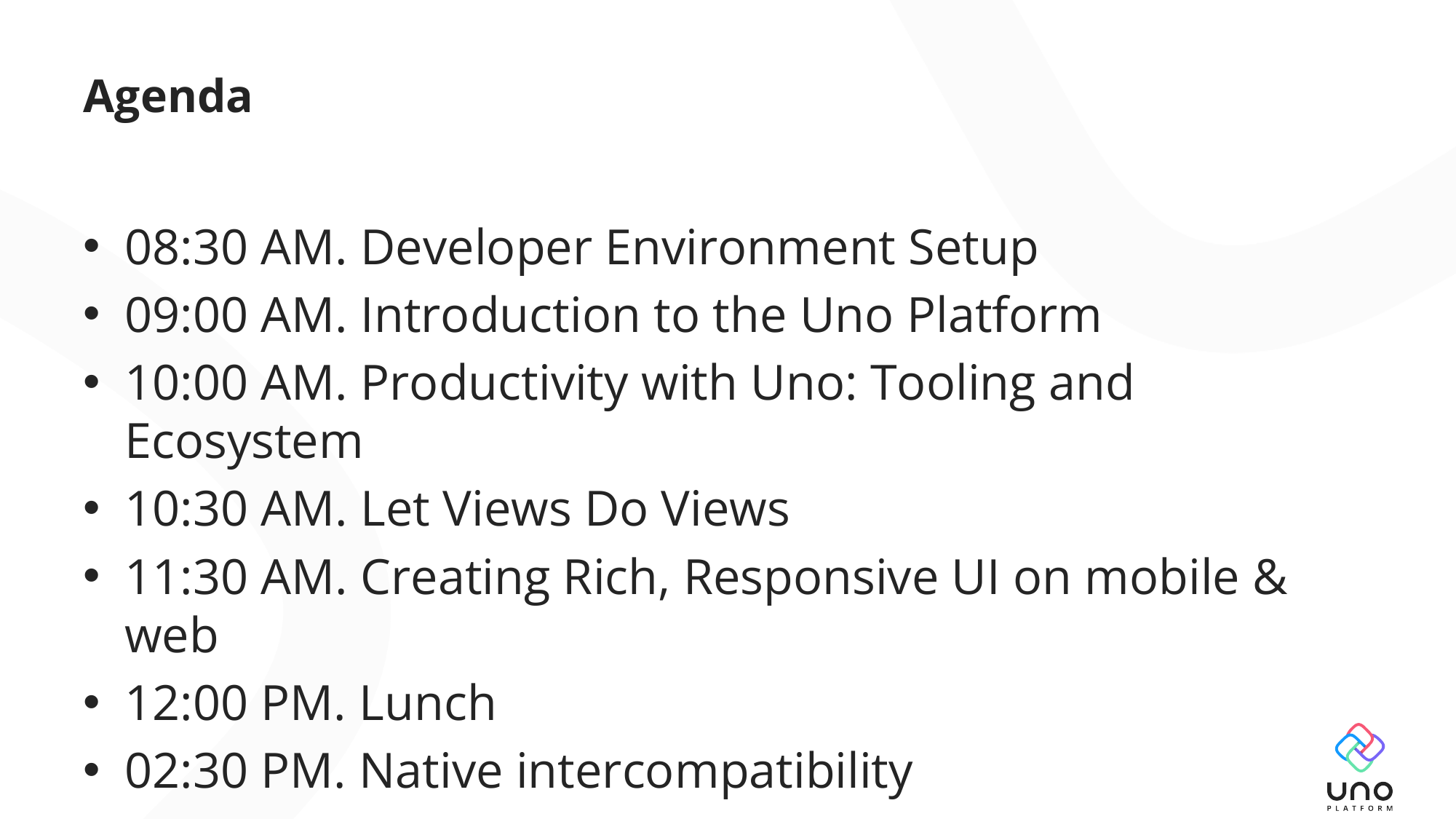

# Agenda
08:30 AM. Developer Environment Setup
09:00 AM. Introduction to the Uno Platform
10:00 AM. Productivity with Uno: Tooling and Ecosystem
10:30 AM. Let Views Do Views
11:30 AM. Creating Rich, Responsive UI on mobile & web
12:00 PM. Lunch
02:30 PM. Native intercompatibility
03:30 PM. Working with Uno’s internals